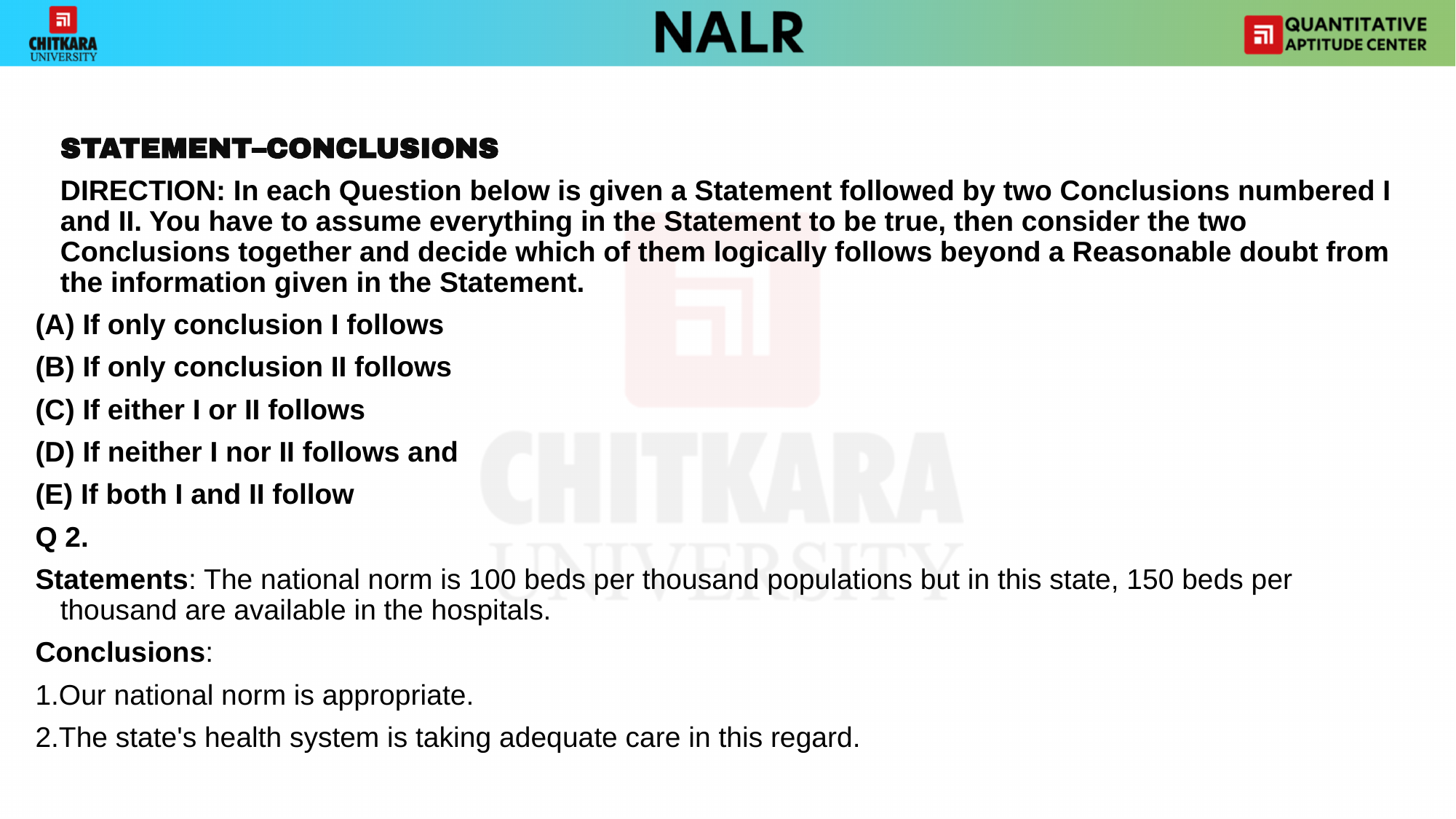

STATEMENT–CONCLUSIONS
	DIRECTION: In each Question below is given a Statement followed by two Conclusions numbered I and II. You have to assume everything in the Statement to be true, then consider the two Conclusions together and decide which of them logically follows beyond a Reasonable doubt from the information given in the Statement.
(A) If only conclusion I follows
(B) If only conclusion II follows
(C) If either I or II follows
(D) If neither I nor II follows and
(E) If both I and II follow
Q 2.
Statements: The national norm is 100 beds per thousand populations but in this state, 150 beds per thousand are available in the hospitals.
Conclusions:
1.Our national norm is appropriate.
2.The state's health system is taking adequate care in this regard.